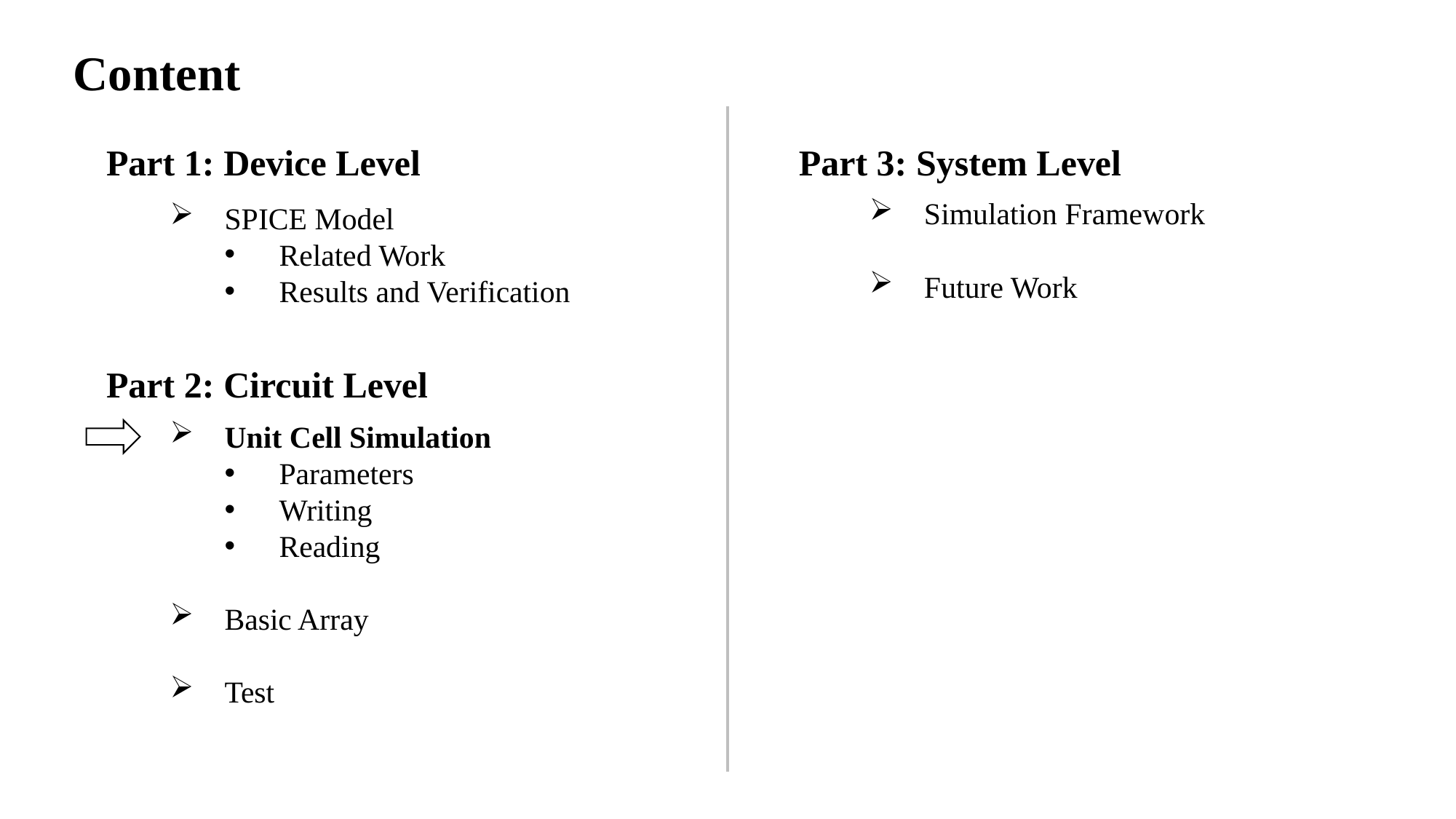

Content
Part 1: Device Level
Part 3: System Level
Simulation Framework

Future Work

SPICE Model
Related Work
Results and Verification

Unit Cell Simulation
Parameters
Writing
Reading

Basic Array

Test
Part 2: Circuit Level

8